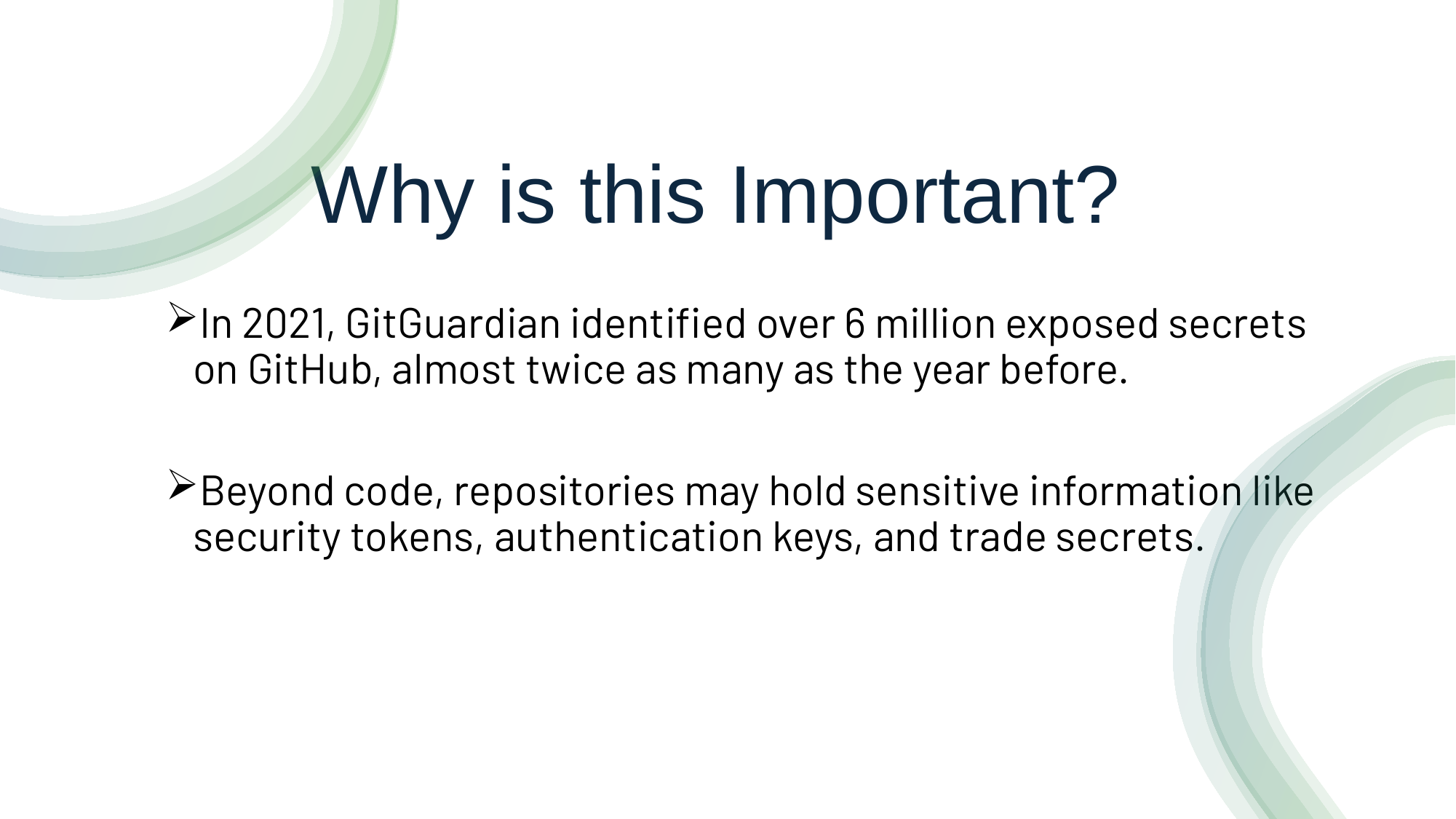

# Why is this Important?
In 2021, GitGuardian identified over 6 million exposed secrets on GitHub, almost twice as many as the year before.

Beyond code, repositories may hold sensitive information like security tokens, authentication keys, and trade secrets.